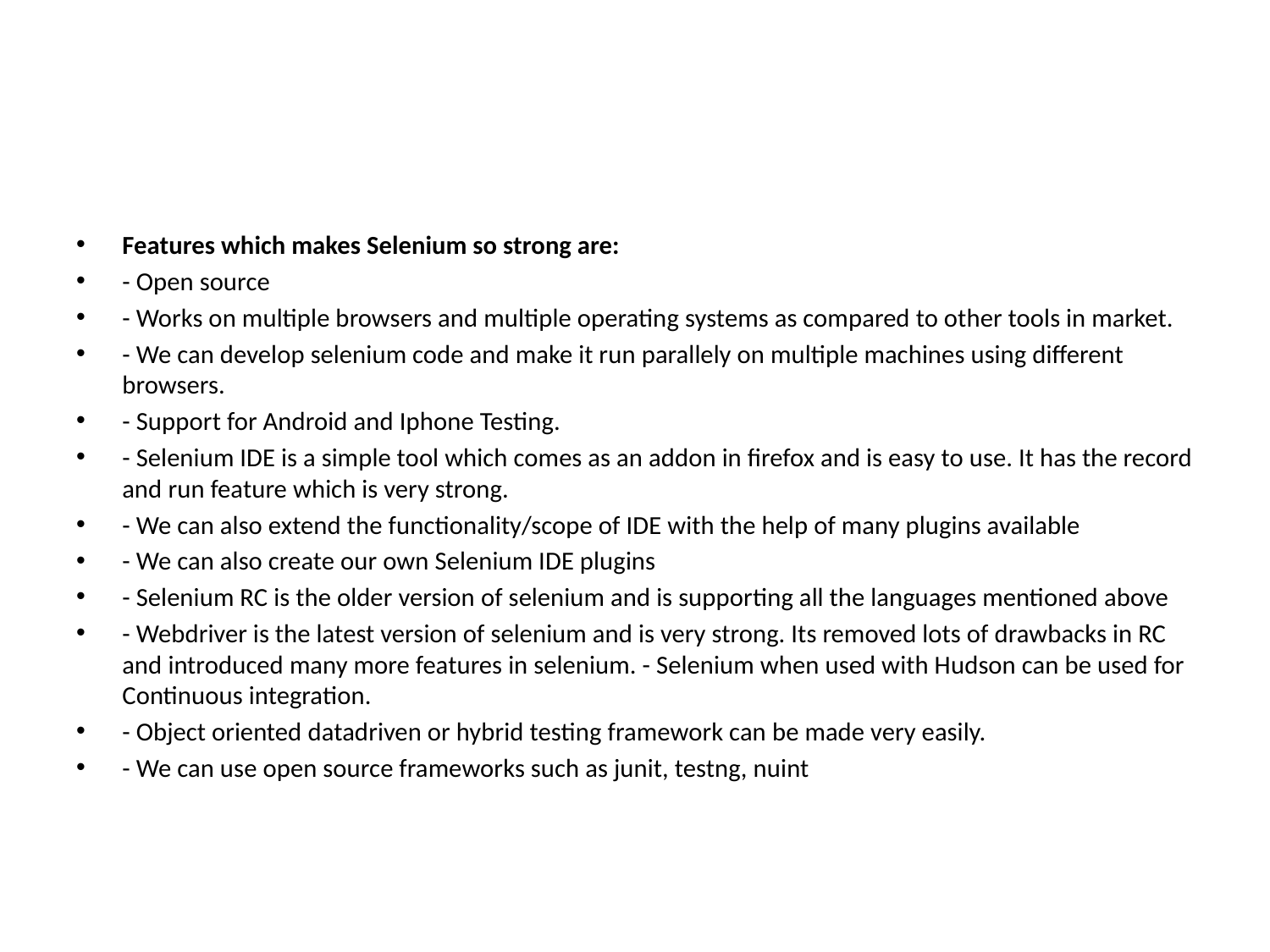

#
Features which makes Selenium so strong are:
- Open source
- Works on multiple browsers and multiple operating systems as compared to other tools in market.
- We can develop selenium code and make it run parallely on multiple machines using different browsers.
- Support for Android and Iphone Testing.
- Selenium IDE is a simple tool which comes as an addon in firefox and is easy to use. It has the record and run feature which is very strong.
- We can also extend the functionality/scope of IDE with the help of many plugins available
- We can also create our own Selenium IDE plugins
- Selenium RC is the older version of selenium and is supporting all the languages mentioned above
- Webdriver is the latest version of selenium and is very strong. Its removed lots of drawbacks in RC and introduced many more features in selenium. - Selenium when used with Hudson can be used for Continuous integration.
- Object oriented datadriven or hybrid testing framework can be made very easily.
- We can use open source frameworks such as junit, testng, nuint